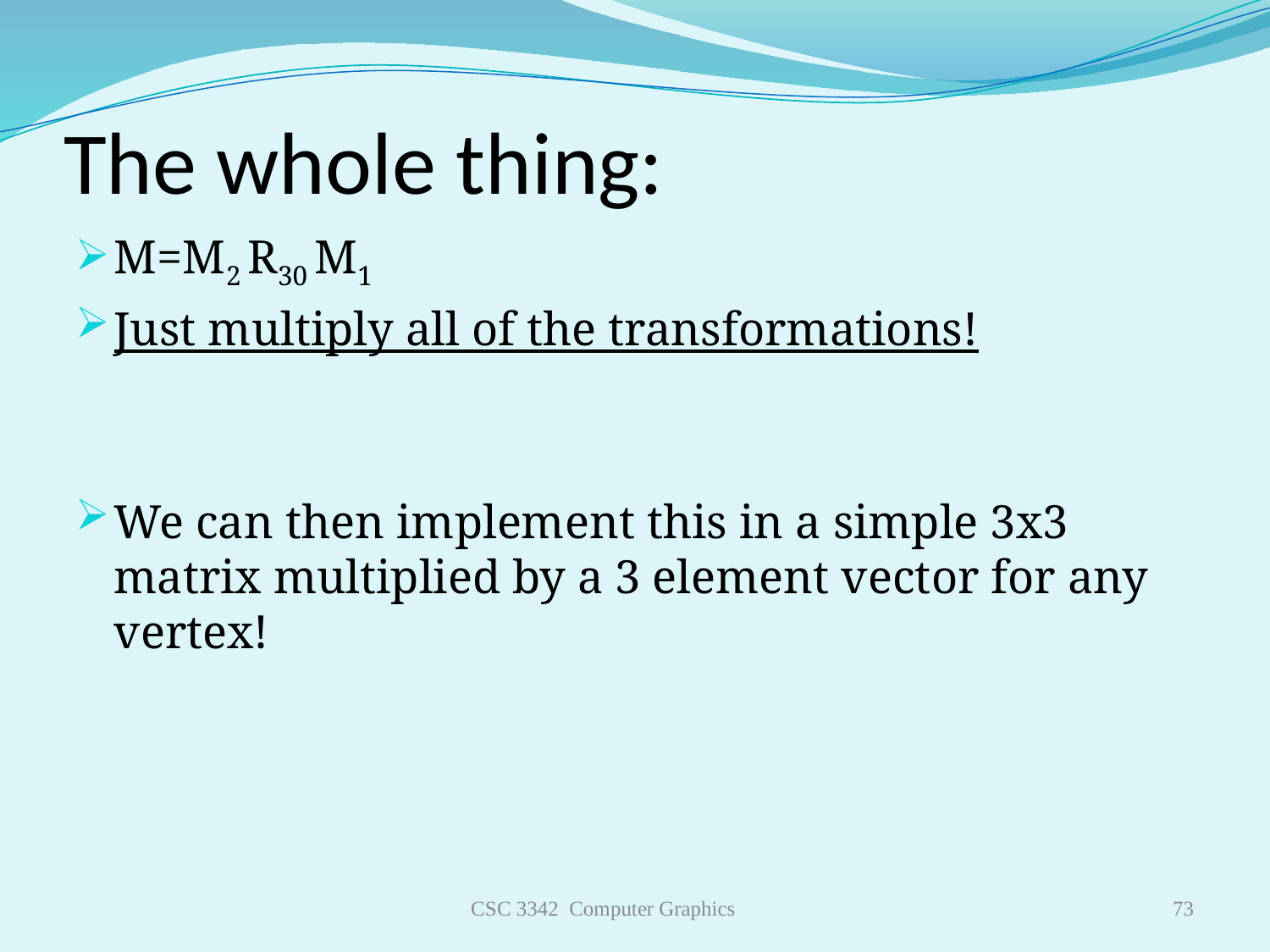

The whole thing:
M=M2 R30 M1
Just multiply all of the transformations!

We can then implement this in a simple 3x3 matrix multiplied by a 3 element vector for any vertex!
CSC 3342  Computer Graphics
73